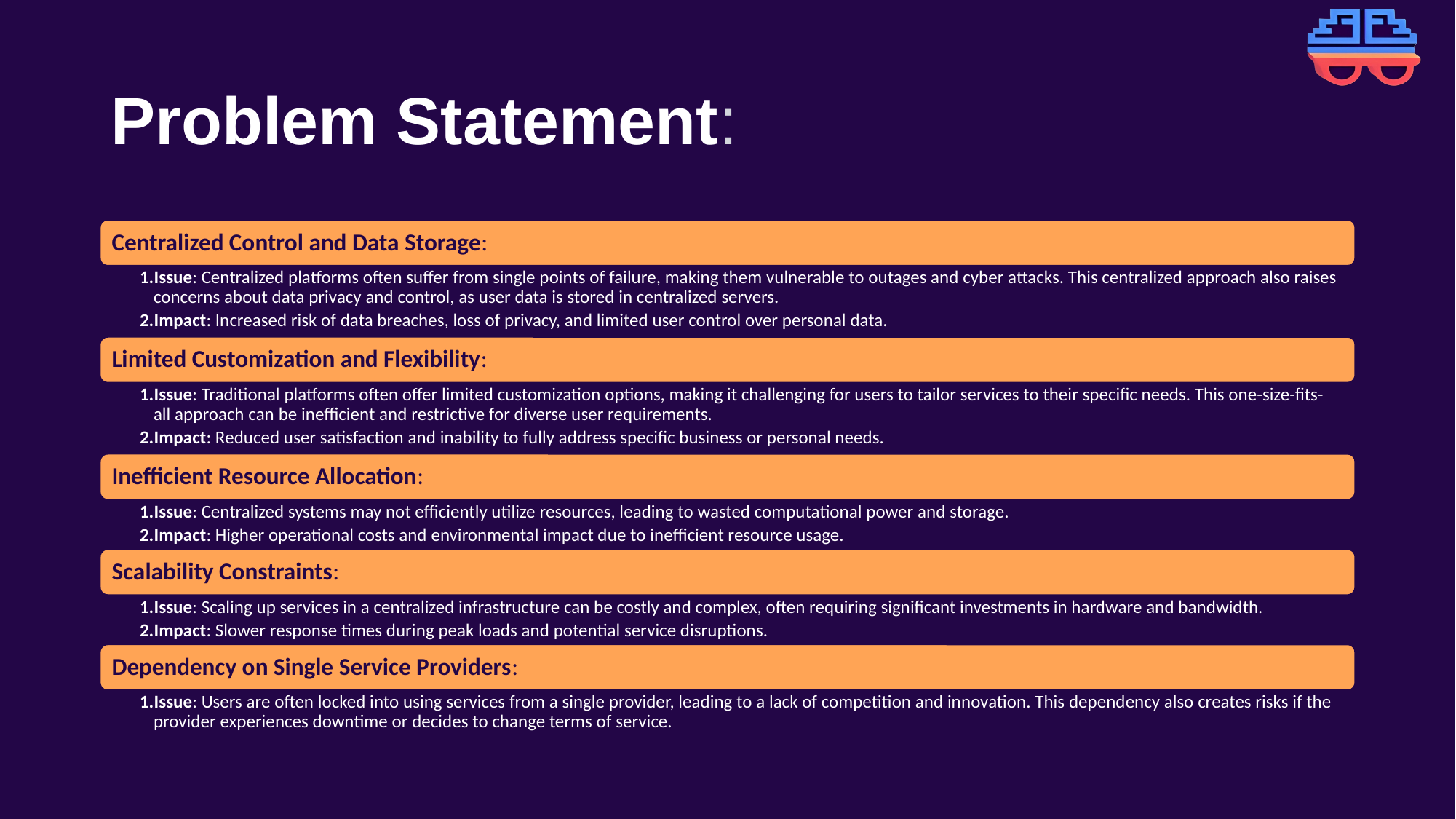

# Problem Statement:
Centralized Control and Data Storage:
Issue: Centralized platforms often suffer from single points of failure, making them vulnerable to outages and cyber attacks. This centralized approach also raises concerns about data privacy and control, as user data is stored in centralized servers.
Impact: Increased risk of data breaches, loss of privacy, and limited user control over personal data.
Limited Customization and Flexibility:
Issue: Traditional platforms often offer limited customization options, making it challenging for users to tailor services to their specific needs. This one-size-fits-all approach can be inefficient and restrictive for diverse user requirements.
Impact: Reduced user satisfaction and inability to fully address specific business or personal needs.
Inefficient Resource Allocation:
Issue: Centralized systems may not efficiently utilize resources, leading to wasted computational power and storage.
Impact: Higher operational costs and environmental impact due to inefficient resource usage.
Scalability Constraints:
Issue: Scaling up services in a centralized infrastructure can be costly and complex, often requiring significant investments in hardware and bandwidth.
Impact: Slower response times during peak loads and potential service disruptions.
Dependency on Single Service Providers:
Issue: Users are often locked into using services from a single provider, leading to a lack of competition and innovation. This dependency also creates risks if the provider experiences downtime or decides to change terms of service.